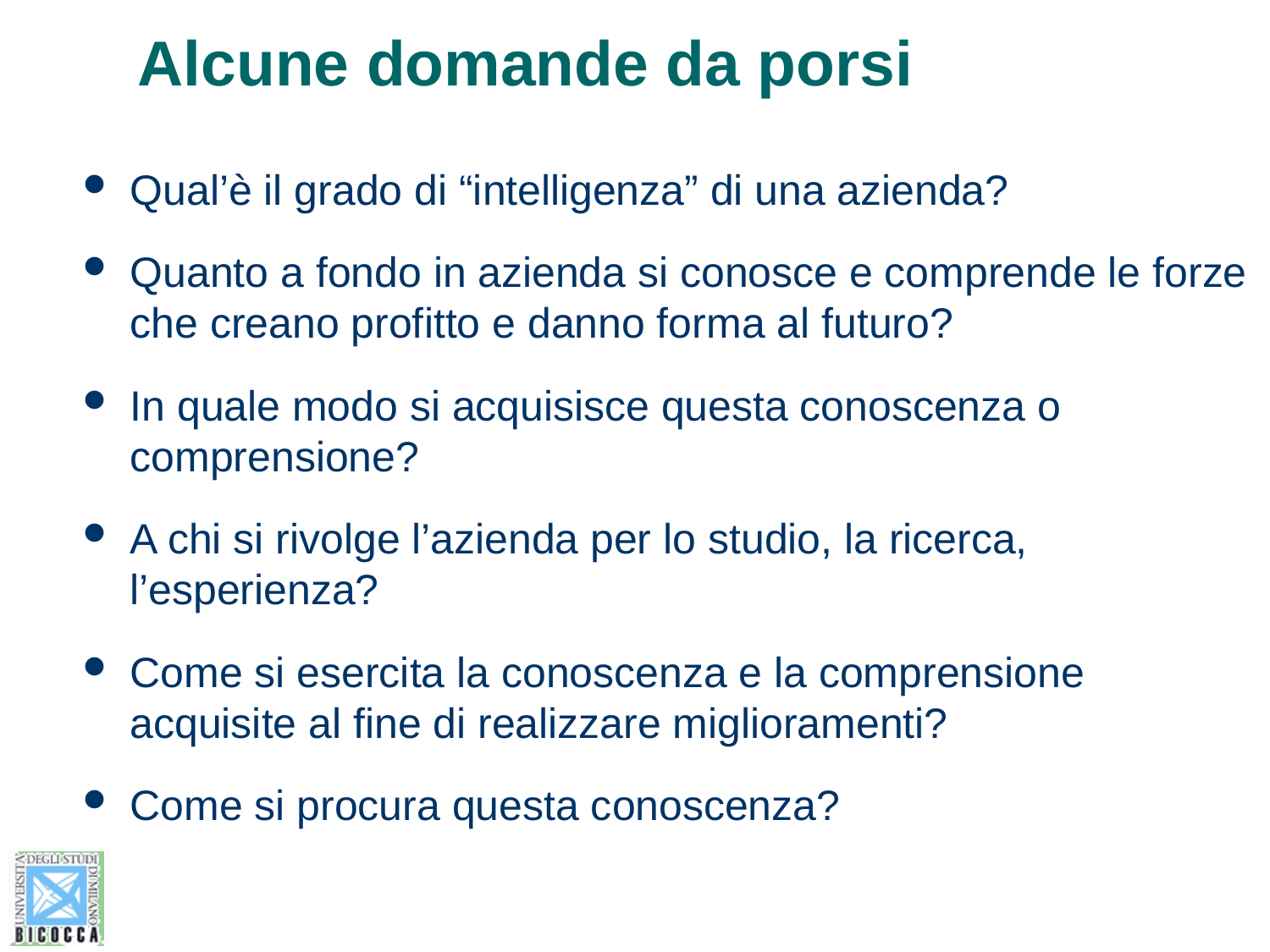

# Alcune domande da porsi
Qual’è il grado di “intelligenza” di una azienda?
Quanto a fondo in azienda si conosce e comprende le forze che creano profitto e danno forma al futuro?
In quale modo si acquisisce questa conoscenza o comprensione?
A chi si rivolge l’azienda per lo studio, la ricerca, l’esperienza?
Come si esercita la conoscenza e la comprensione acquisite al fine di realizzare miglioramenti?
Come si procura questa conoscenza?